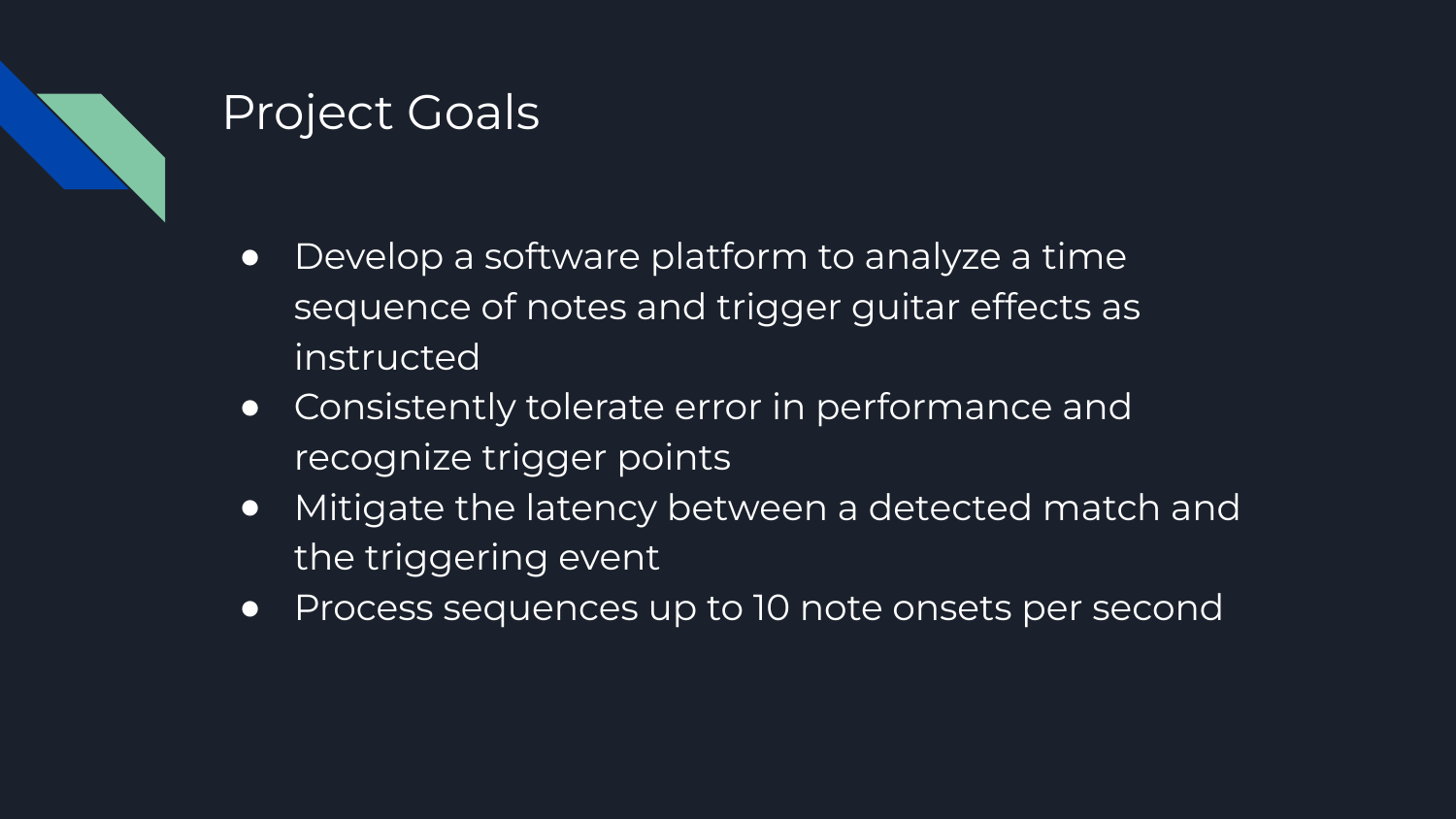

# Project Goals
Develop a software platform to analyze a time sequence of notes and trigger guitar effects as instructed
Consistently tolerate error in performance and recognize trigger points
Mitigate the latency between a detected match and the triggering event
Process sequences up to 10 note onsets per second